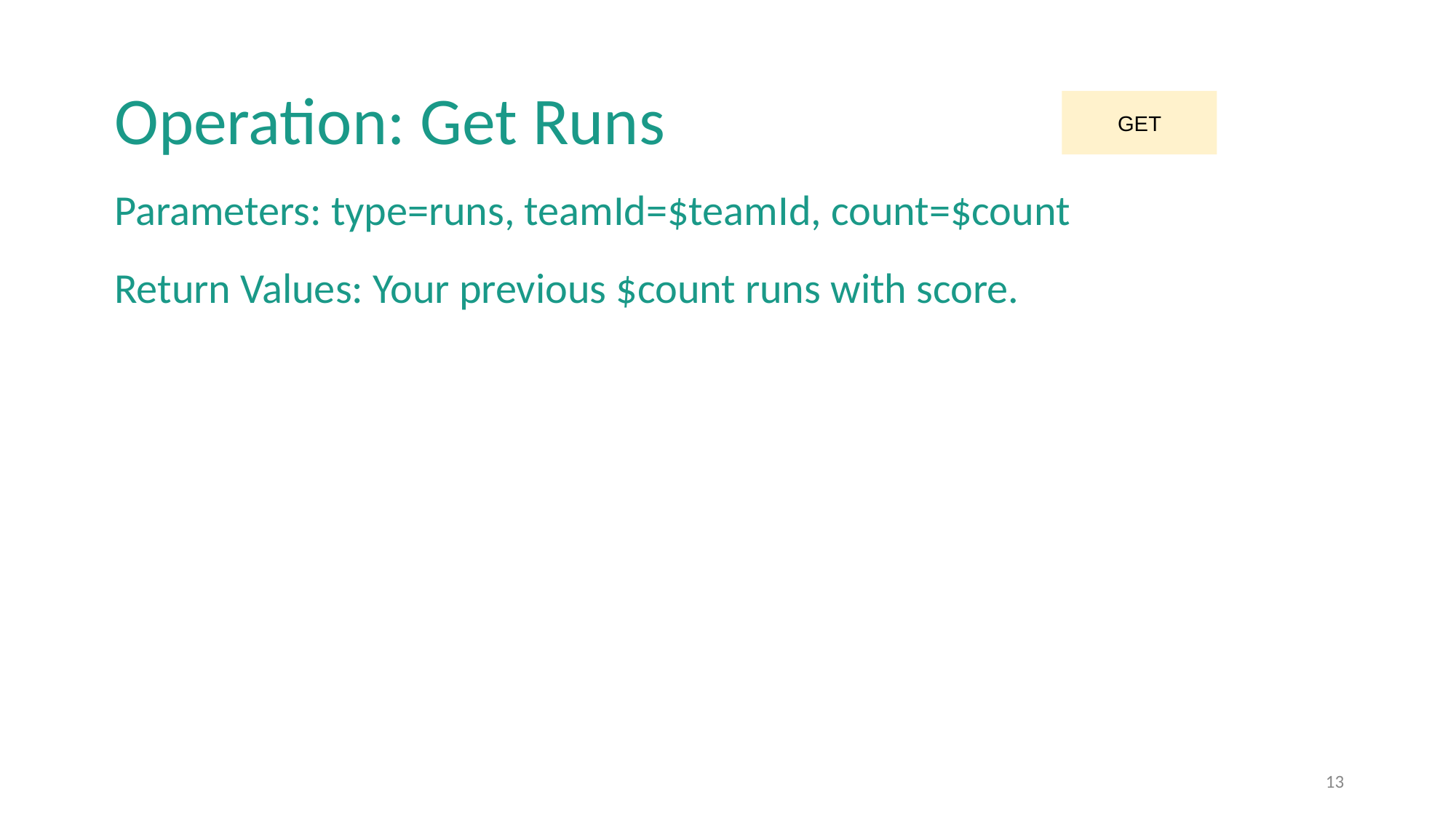

# Operation: Get Runs
GET
Parameters: type=runs, teamId=$teamId, count=$count
Return Values: Your previous $count runs with score.

13